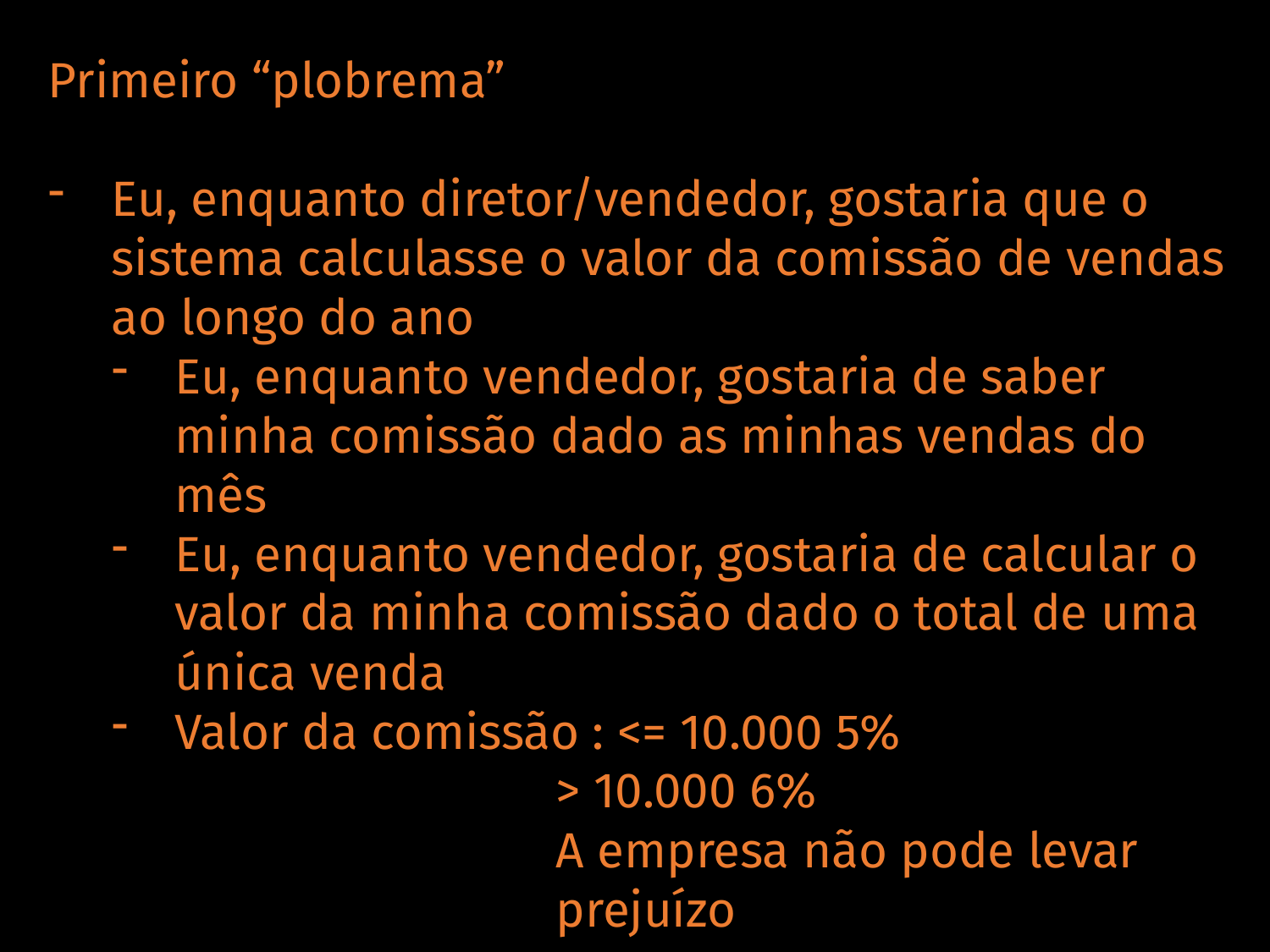

Primeiro “plobrema”

Eu, enquanto diretor/vendedor, gostaria que o sistema calculasse o valor da comissão de vendas ao longo do ano
Eu, enquanto vendedor, gostaria de saber minha comissão dado as minhas vendas do mês
Eu, enquanto vendedor, gostaria de calcular o valor da minha comissão dado o total de uma única venda
Valor da comissão : <= 10.000 5%
> 10.000 6%
A empresa não pode levar prejuízo